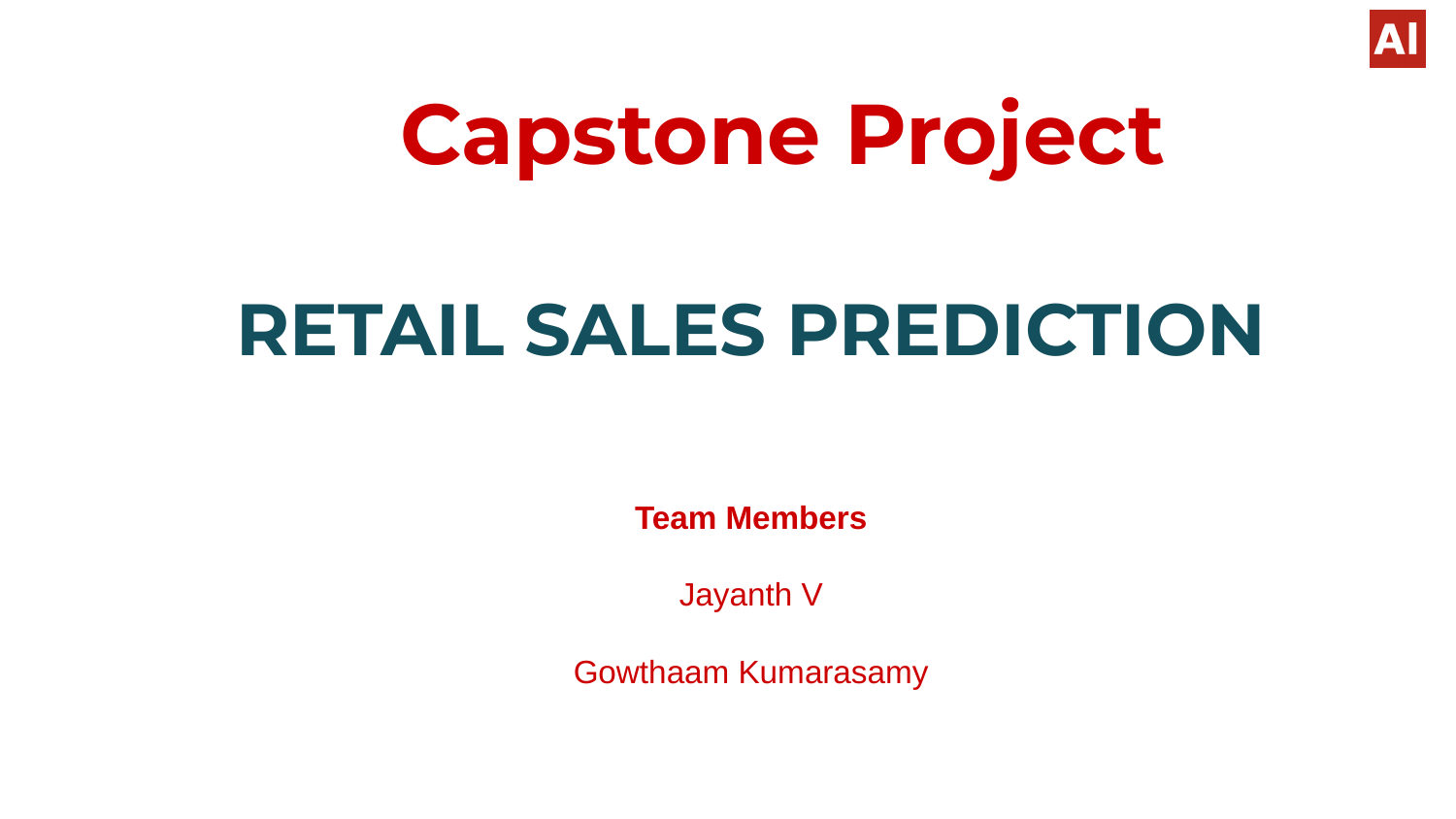

# Capstone Project
RETAIL SALES PREDICTION
Team Members
Jayanth V
Gowthaam Kumarasamy